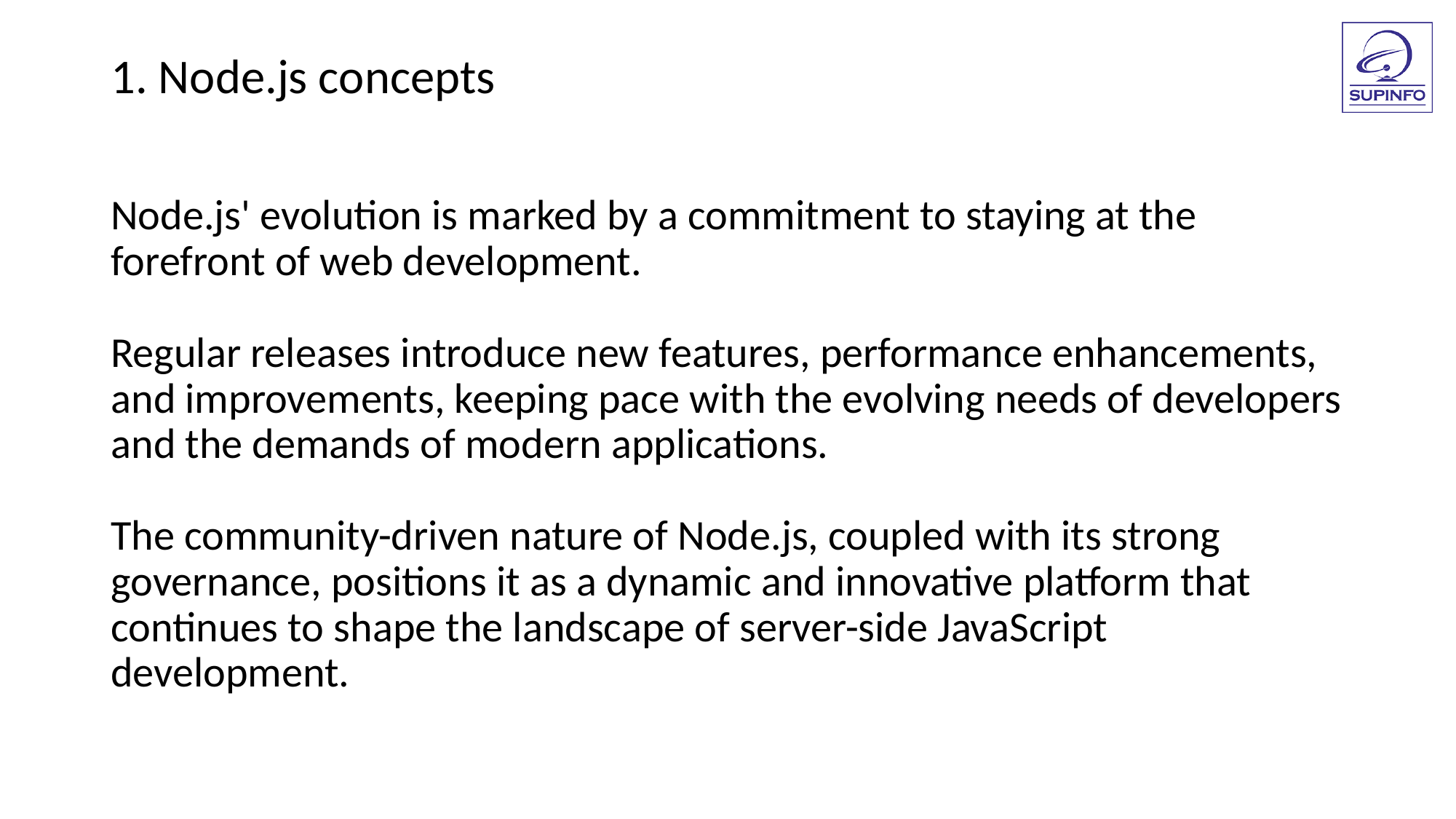

1. Node.js concepts
Node.js' evolution is marked by a commitment to staying at the forefront of web development.

Regular releases introduce new features, performance enhancements, and improvements, keeping pace with the evolving needs of developers and the demands of modern applications.

The community-driven nature of Node.js, coupled with its strong governance, positions it as a dynamic and innovative platform that continues to shape the landscape of server-side JavaScript development.